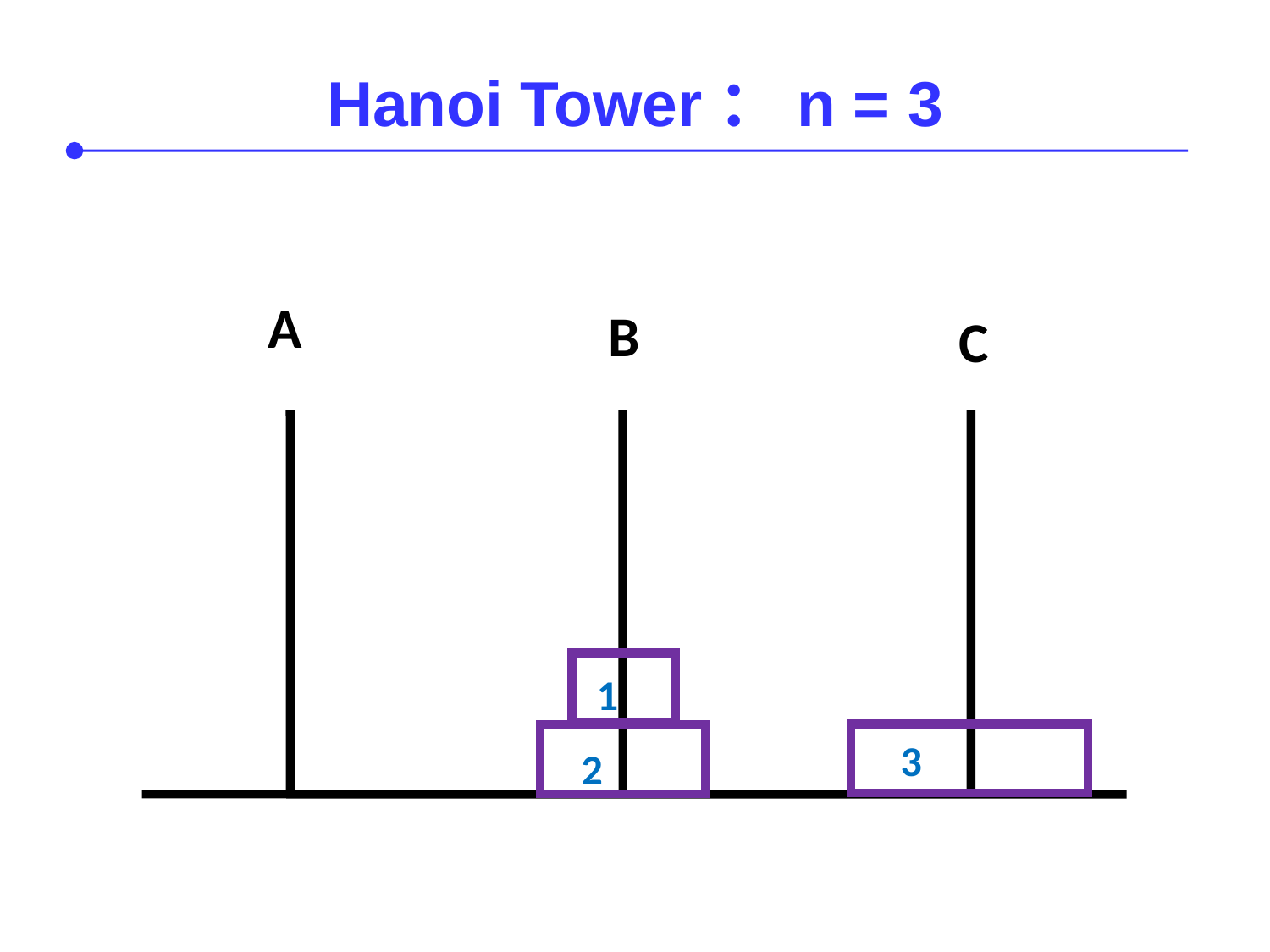

Hanoi Tower：n = 3
A
B
C

1

3

2

5